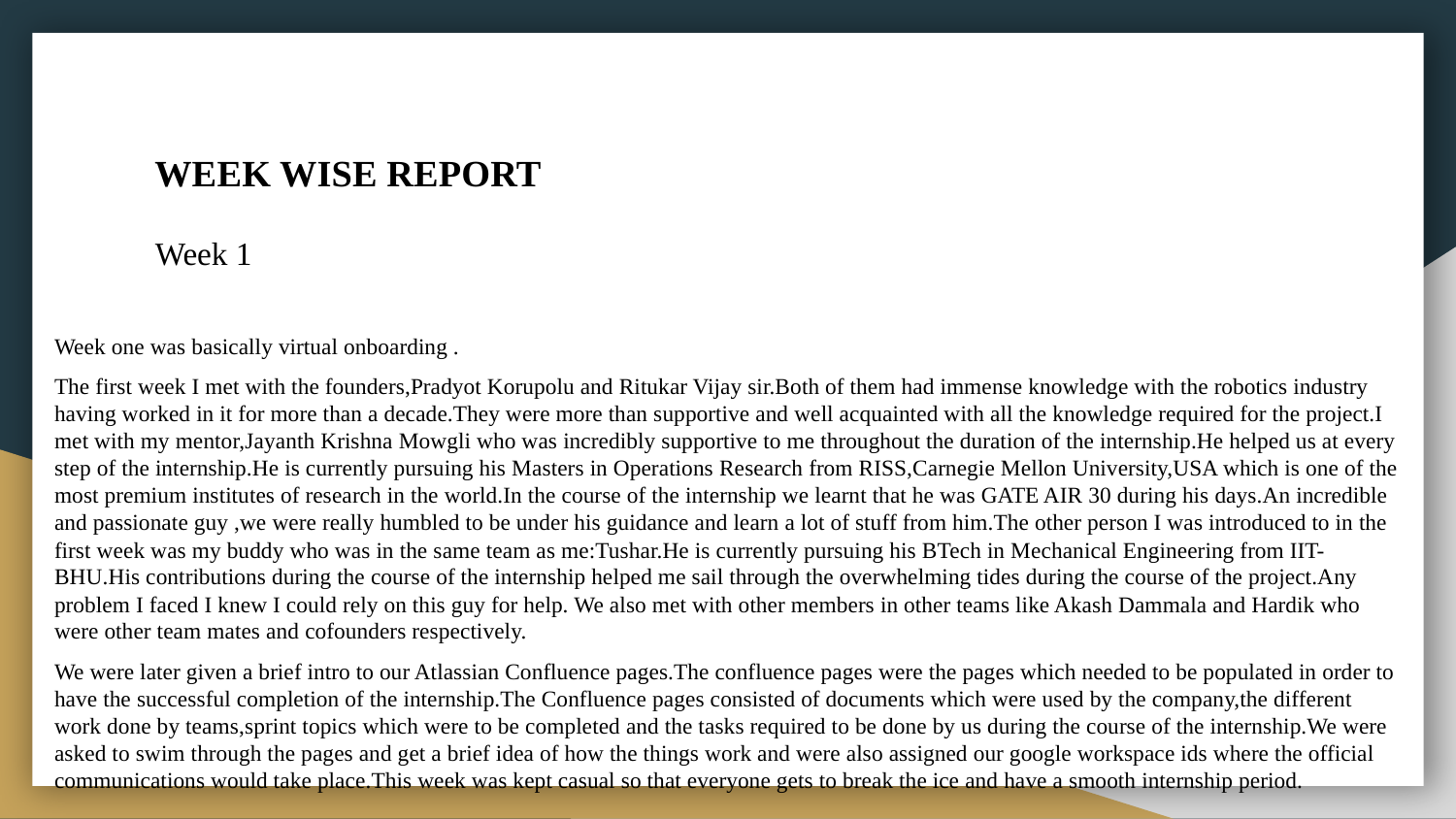

# WEEK WISE REPORT
Week 1

Week one was basically virtual onboarding .
The first week I met with the founders,Pradyot Korupolu and Ritukar Vijay sir.Both of them had immense knowledge with the robotics industry having worked in it for more than a decade.They were more than supportive and well acquainted with all the knowledge required for the project.I met with my mentor,Jayanth Krishna Mowgli who was incredibly supportive to me throughout the duration of the internship.He helped us at every step of the internship.He is currently pursuing his Masters in Operations Research from RISS,Carnegie Mellon University,USA which is one of the most premium institutes of research in the world.In the course of the internship we learnt that he was GATE AIR 30 during his days.An incredible and passionate guy ,we were really humbled to be under his guidance and learn a lot of stuff from him.The other person I was introduced to in the first week was my buddy who was in the same team as me:Tushar.He is currently pursuing his BTech in Mechanical Engineering from IIT-BHU.His contributions during the course of the internship helped me sail through the overwhelming tides during the course of the project.Any problem I faced I knew I could rely on this guy for help. We also met with other members in other teams like Akash Dammala and Hardik who were other team mates and cofounders respectively.
We were later given a brief intro to our Atlassian Confluence pages.The confluence pages were the pages which needed to be populated in order to have the successful completion of the internship.The Confluence pages consisted of documents which were used by the company,the different work done by teams,sprint topics which were to be completed and the tasks required to be done by us during the course of the internship.We were asked to swim through the pages and get a brief idea of how the things work and were also assigned our google workspace ids where the official communications would take place.This week was kept casual so that everyone gets to break the ice and have a smooth internship period.